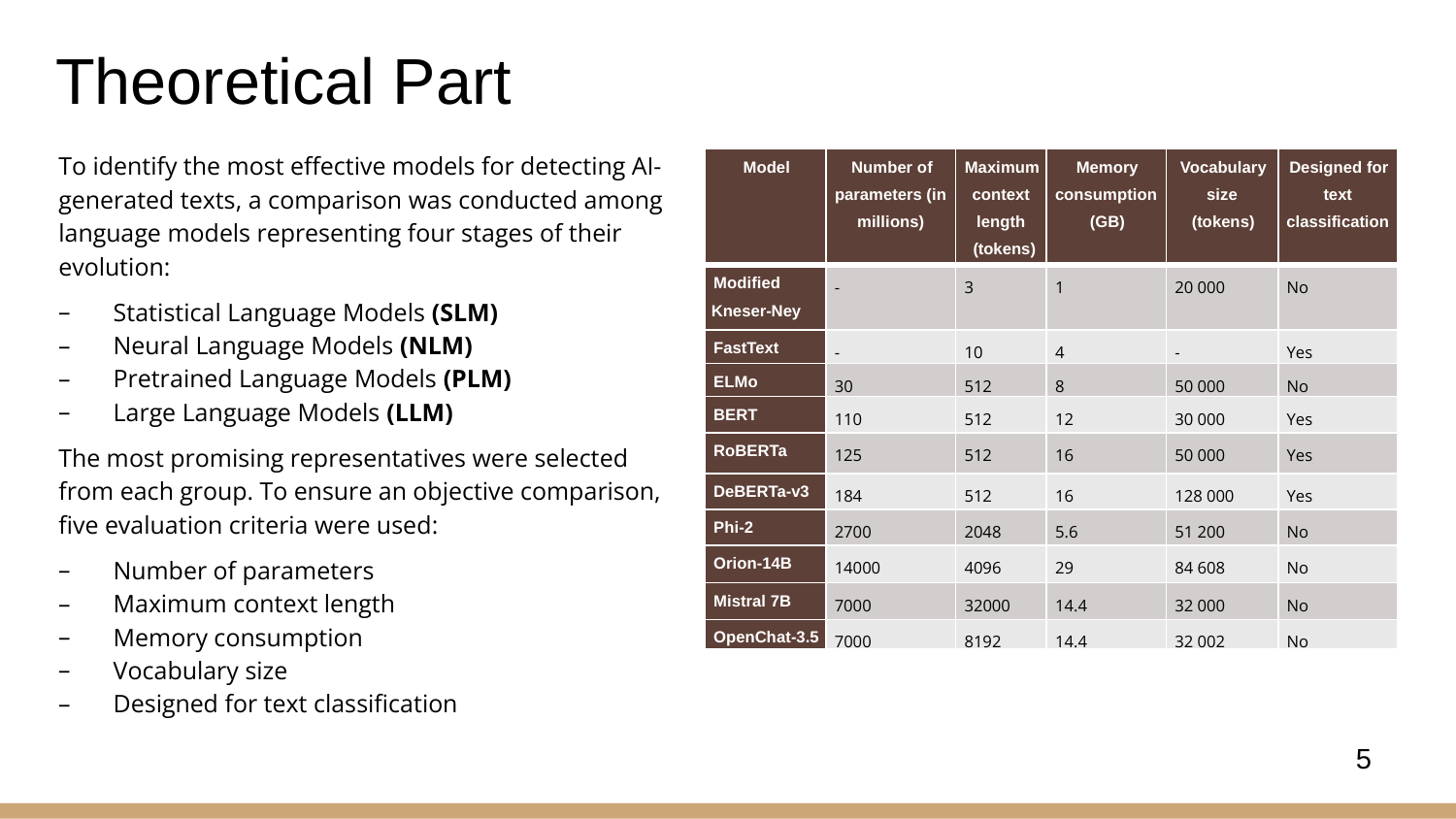

# Theoretical Part
To identify the most effective models for detecting AI-generated texts, a comparison was conducted among language models representing four stages of their evolution:
Statistical Language Models (SLM)
Neural Language Models (NLM)
Pretrained Language Models (PLM)
Large Language Models (LLM)
The most promising representatives were selected from each group. To ensure an objective comparison, five evaluation criteria were used:
Number of parameters
Maximum context length
Memory consumption
Vocabulary size
Designed for text classification
| Model | Number of parameters (in millions) | Maximum context length (tokens) | Memory consumption (GB) | Vocabulary size (tokens) | Designed for text classification |
| --- | --- | --- | --- | --- | --- |
| Modified Kneser-Ney | - | 3 | 1 | 20 000 | No |
| FastText | - | 10 | 4 | - | Yes |
| ELMo | 30 | 512 | 8 | 50 000 | No |
| BERT | 110 | 512 | 12 | 30 000 | Yes |
| RoBERTa | 125 | 512 | 16 | 50 000 | Yes |
| DeBERTa-v3 | 184 | 512 | 16 | 128 000 | Yes |
| Phi-2 | 2700 | 2048 | 5.6 | 51 200 | No |
| Orion-14B | 14000 | 4096 | 29 | 84 608 | No |
| Mistral 7B | 7000 | 32000 | 14.4 | 32 000 | No |
| OpenChat-3.5 | 7000 | 8192 | 14.4 | 32 002 | No |
5